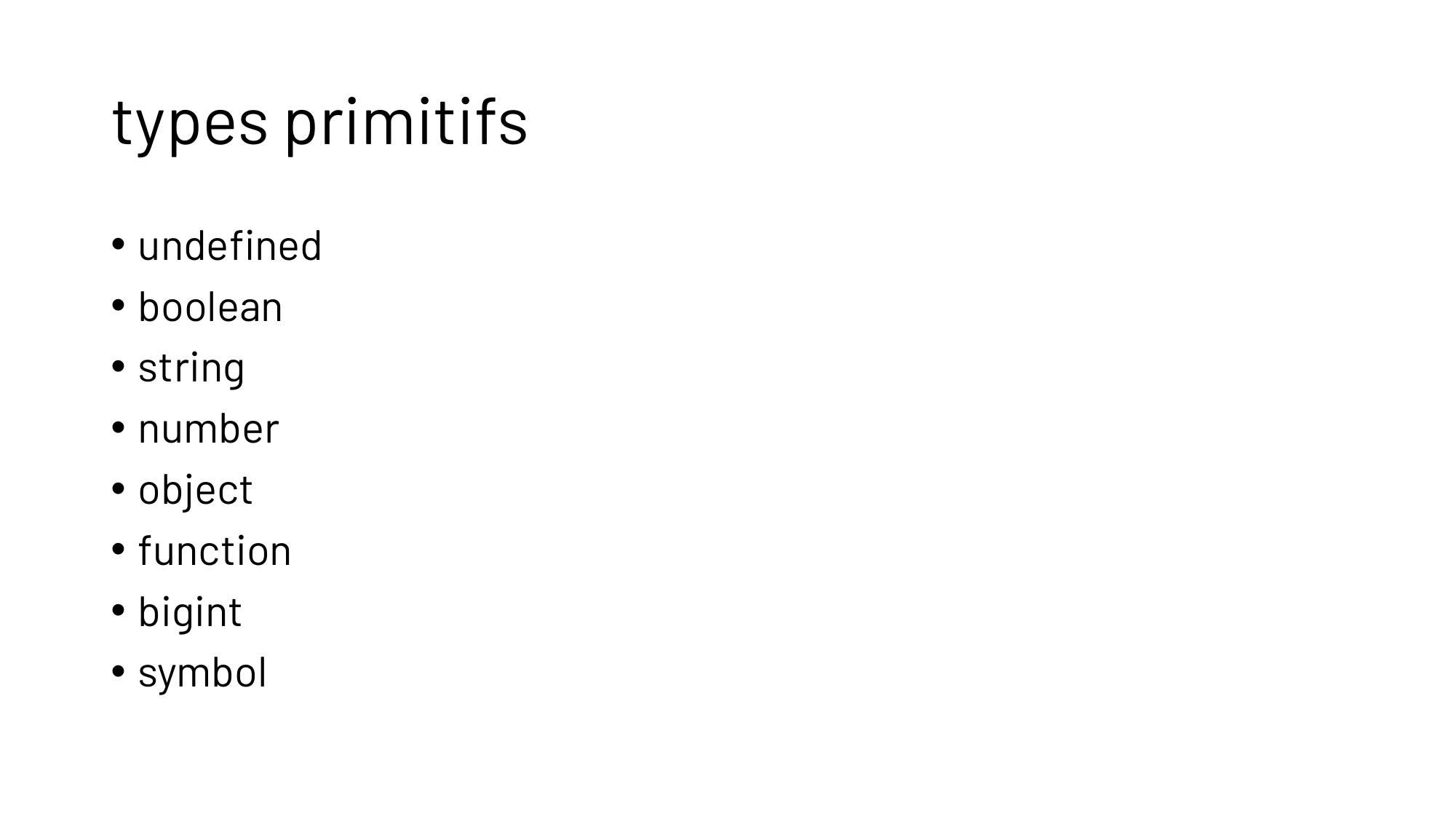

# types primitifs
undefined
boolean
string
number
object
function
bigint
symbol